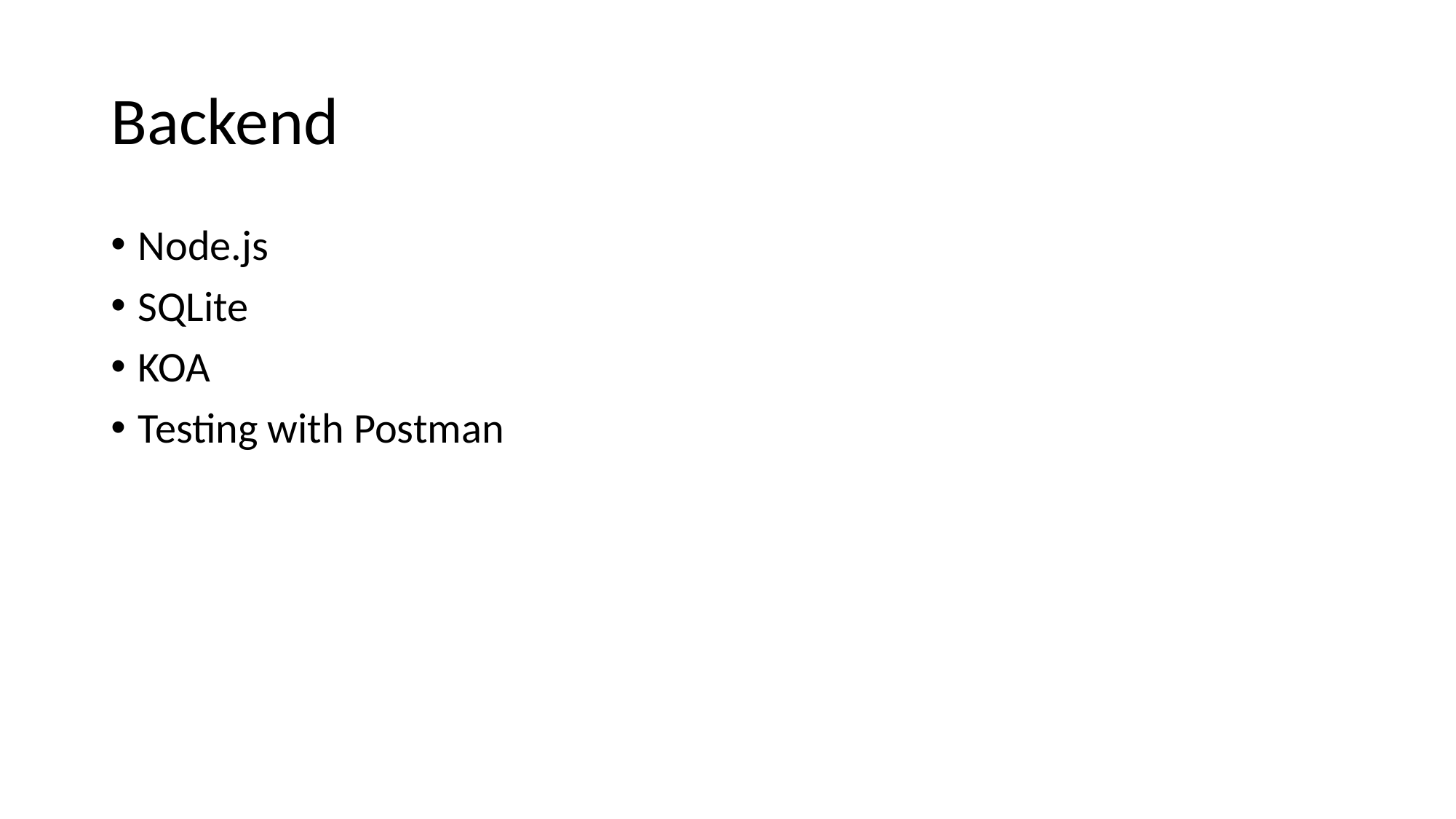

# Backend
Node.js
SQLite
KOA
Testing with Postman